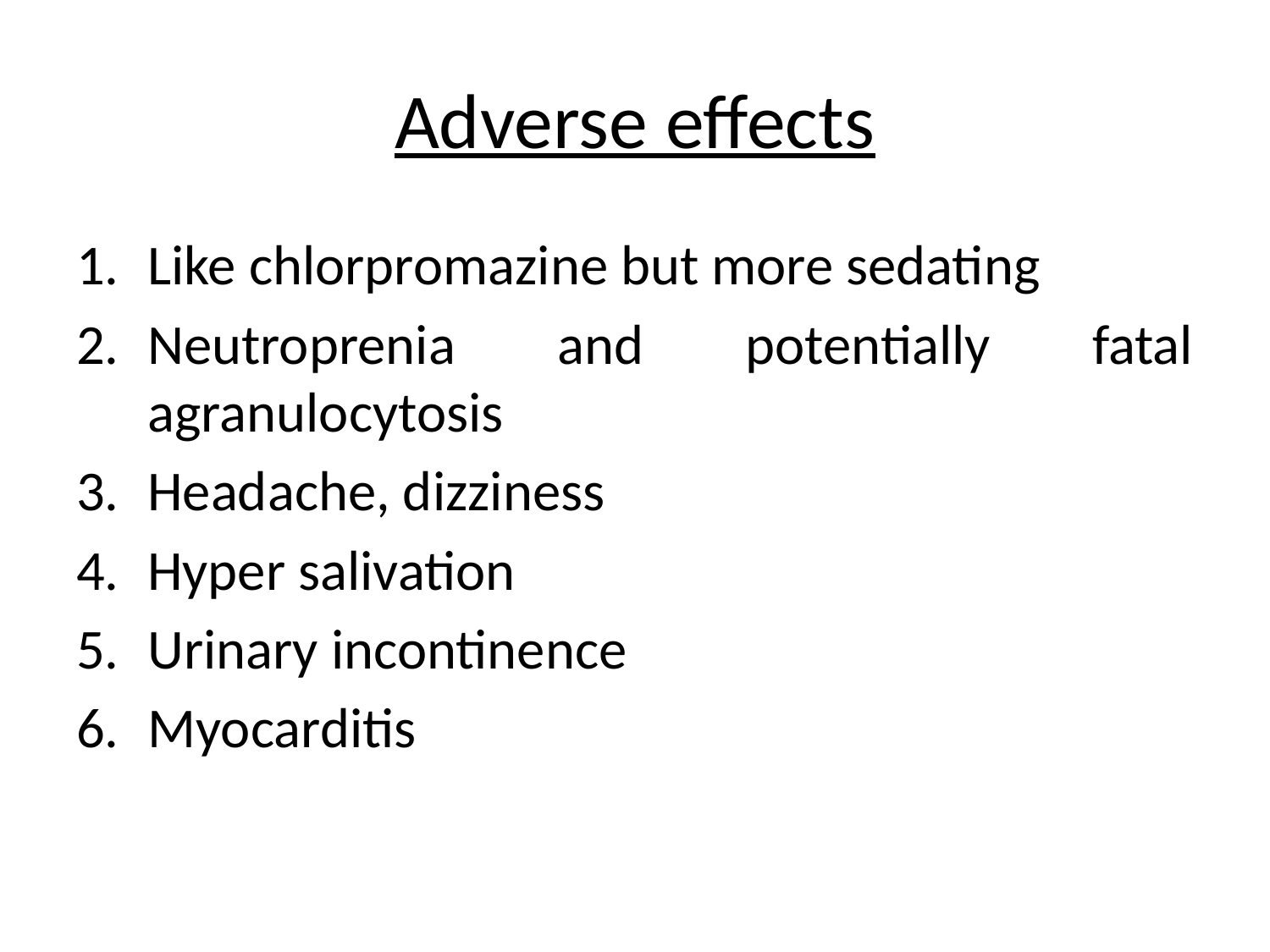

# Adverse effects
Like chlorpromazine but more sedating
Neutroprenia and potentially fatal agranulocytosis
Headache, dizziness
Hyper salivation
Urinary incontinence
Myocarditis